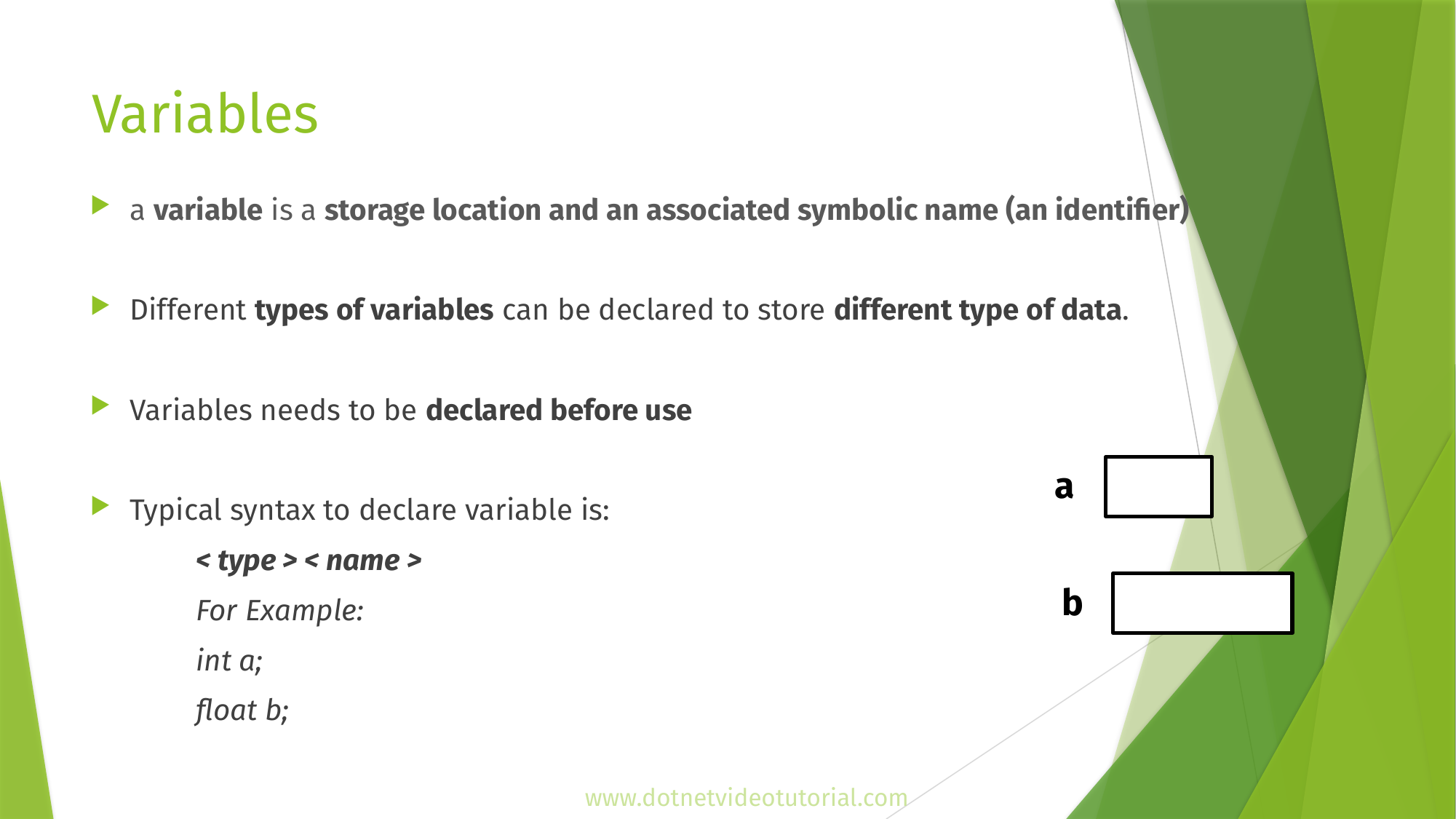

# Variables
a variable is a storage location and an associated symbolic name (an identifier)

Different types of variables can be declared to store different type of data.

Variables needs to be declared before use

Typical syntax to declare variable is:
		< type > < name >
	For Example:
				int a;
				float b;

a

b

www.dotnetvideotutorial.com